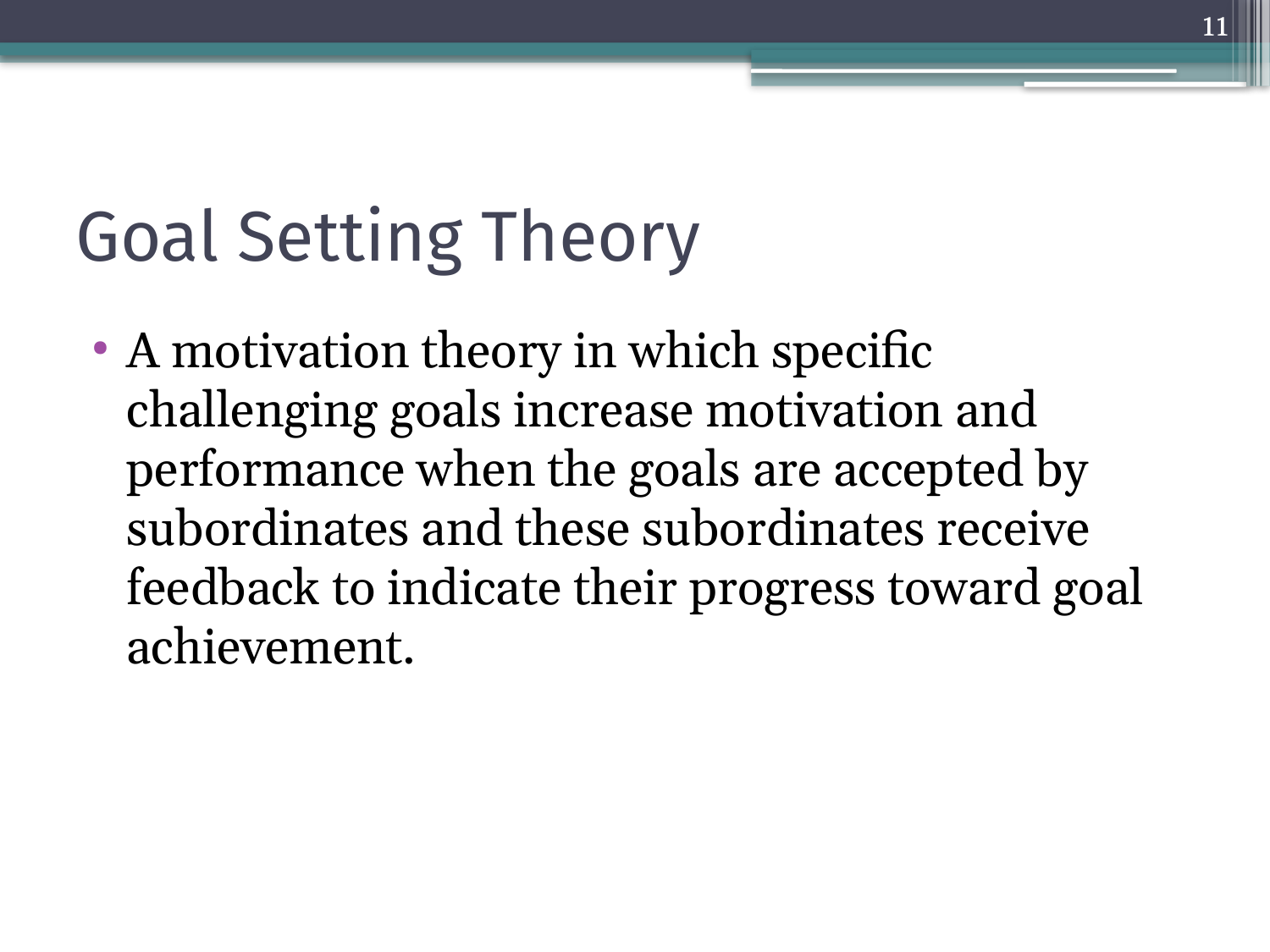

0
11
# Goal Setting Theory
A motivation theory in which specific challenging goals increase motivation and performance when the goals are accepted by subordinates and these subordinates receive feedback to indicate their progress toward goal achievement.